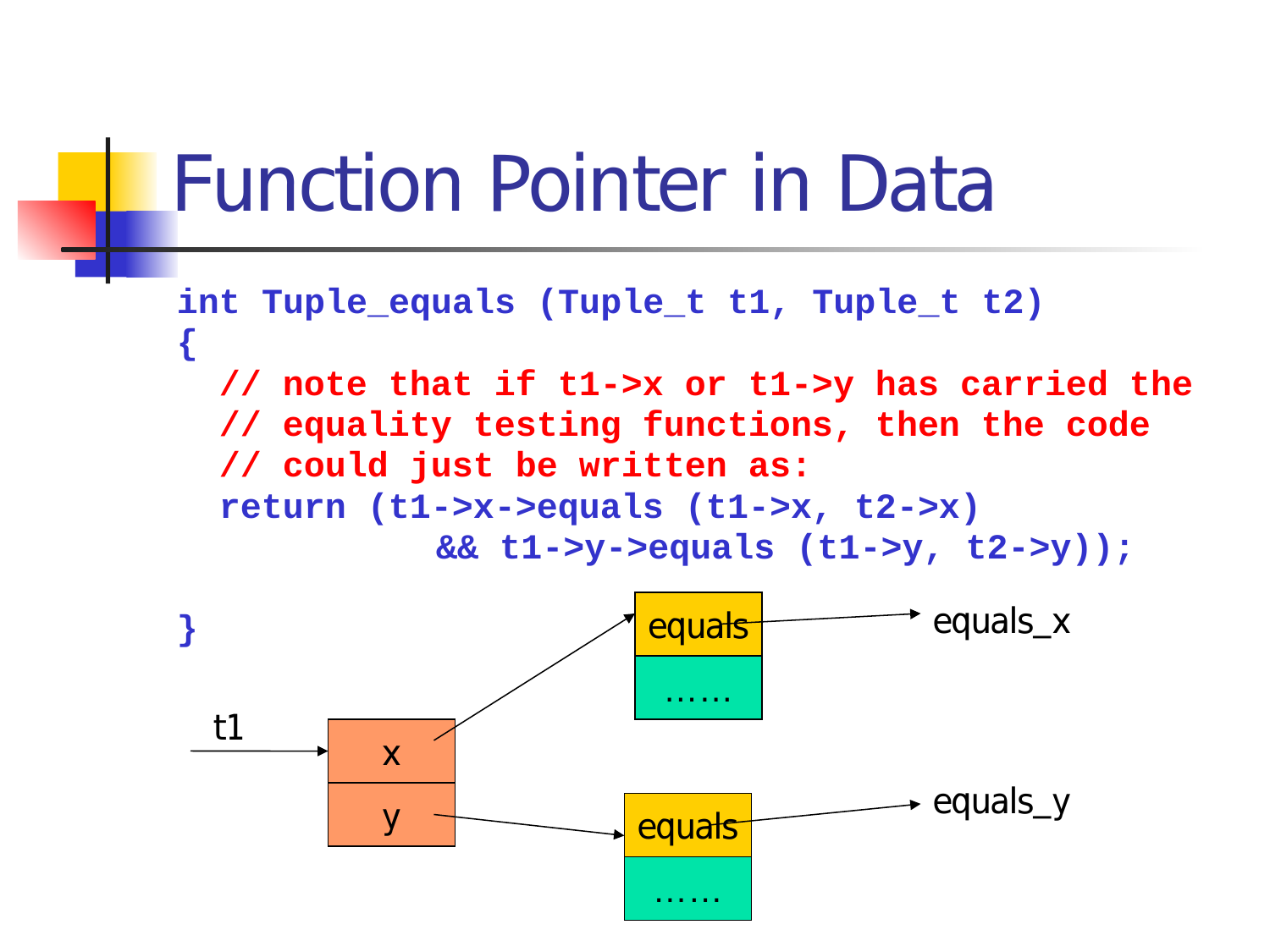

# Function Pointer in Data
int Tuple_equals (Tuple_t t1, Tuple_t t2)
{
  // note that if t1->x or t1->y has carried the
  // equality testing functions, then the code
  // could just be written as:
  return (t1->x->equals (t1->x, t2->x)
		    && t1->y->equals (t1->y, t2->y));

}
equals
equals_x

……
t1
x

equals_y
y
equals

……